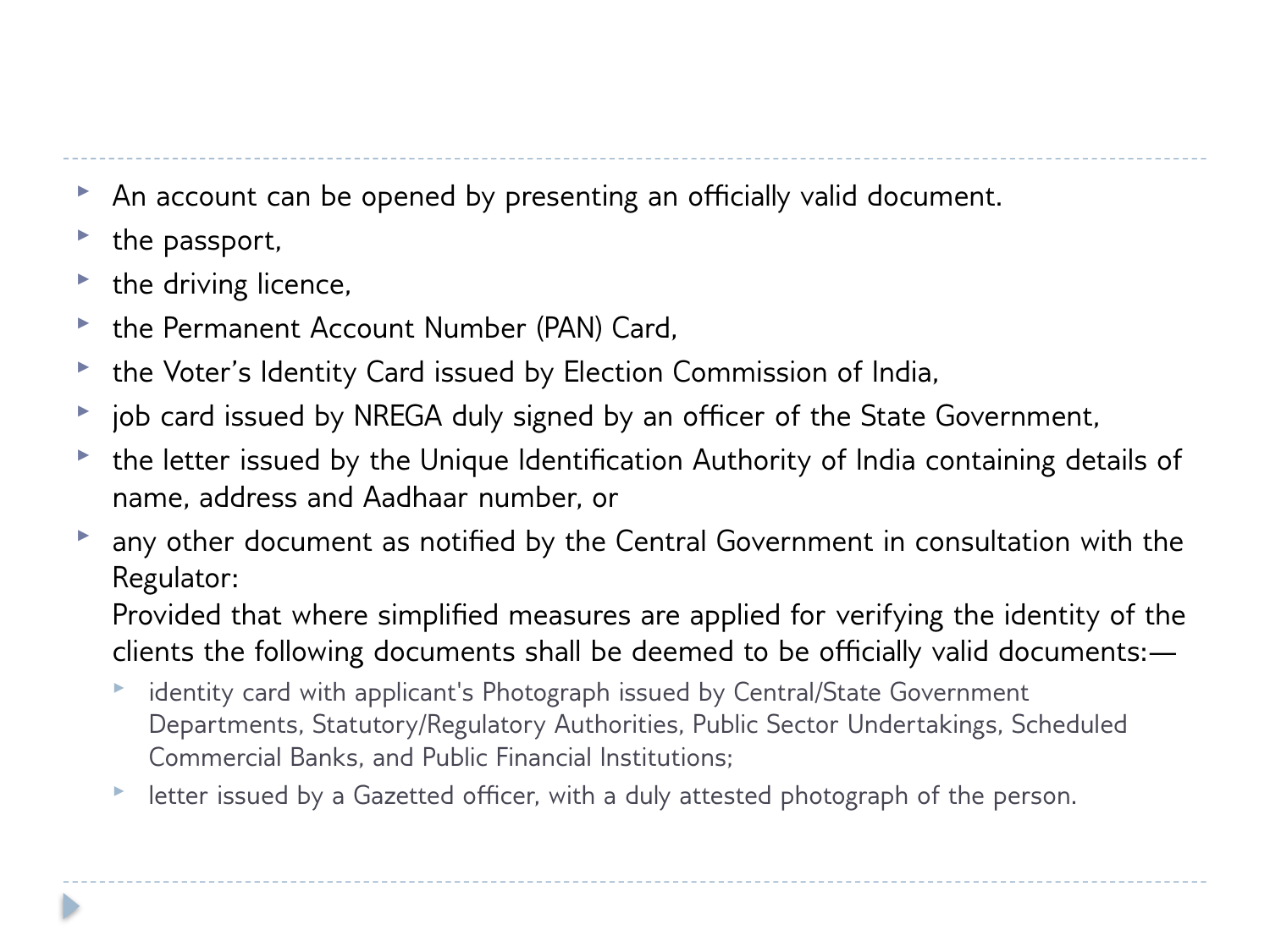

#
An account can be opened by presenting an officially valid document.
the passport,
the driving licence,
the Permanent Account Number (PAN) Card,
the Voter’s Identity Card issued by Election Commission of India,
job card issued by NREGA duly signed by an officer of the State Government,
the letter issued by the Unique Identification Authority of India containing details of name, address and Aadhaar number, or
any other document as notified by the Central Government in consultation with the Regulator: 
Provided that where simplified measures are applied for verifying the identity of the clients the following documents shall be deemed to be officially valid documents:—
identity card with applicant's Photograph issued by Central/State Government Departments, Statutory/Regulatory Authorities, Public Sector Undertakings, Scheduled Commercial Banks, and Public Financial Institutions;
letter issued by a Gazetted officer, with a duly attested photograph of the person.